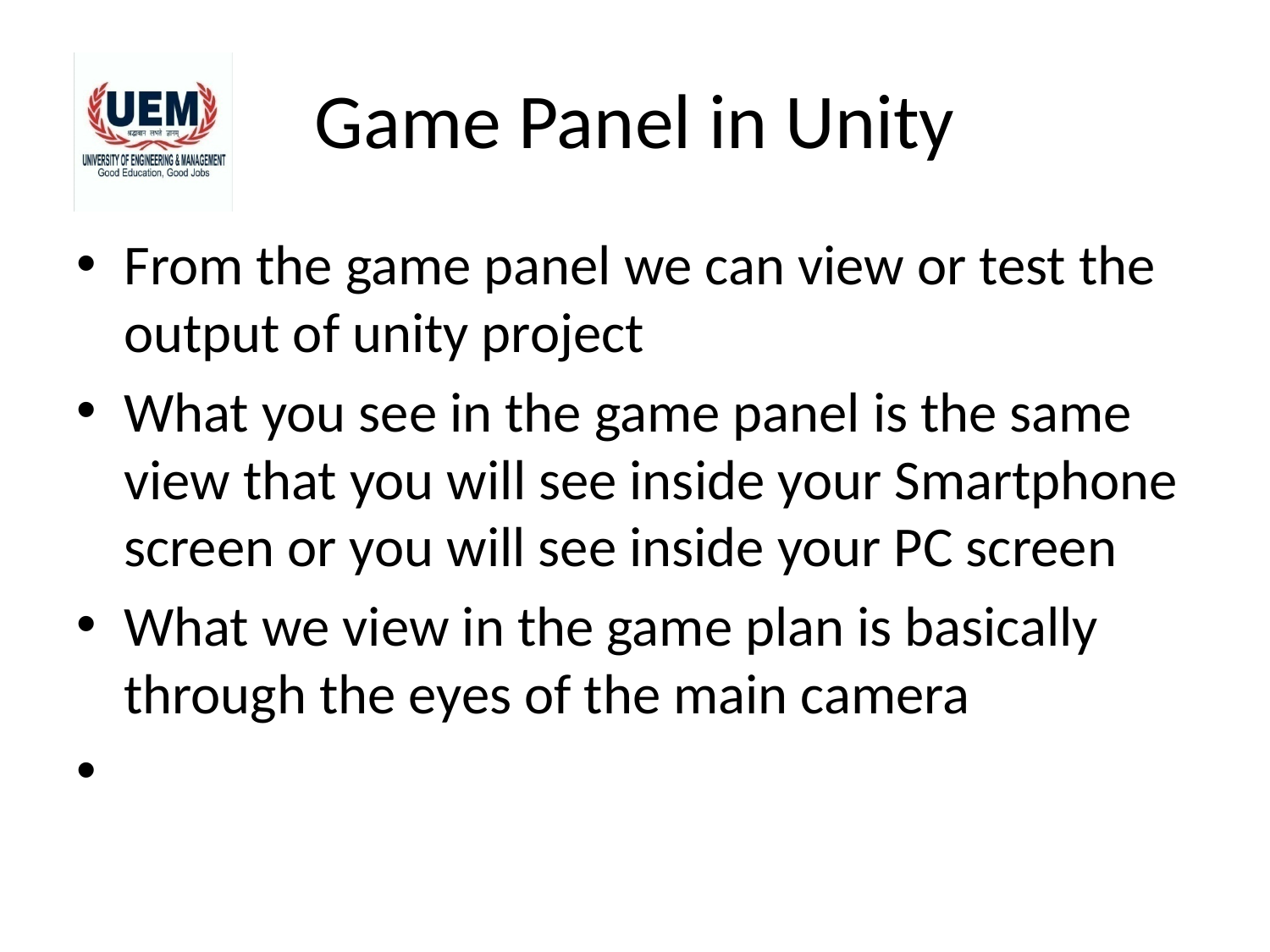

# Game Panel in Unity
From the game panel we can view or test the output of unity project
What you see in the game panel is the same view that you will see inside your Smartphone screen or you will see inside your PC screen
What we view in the game plan is basically through the eyes of the main camera